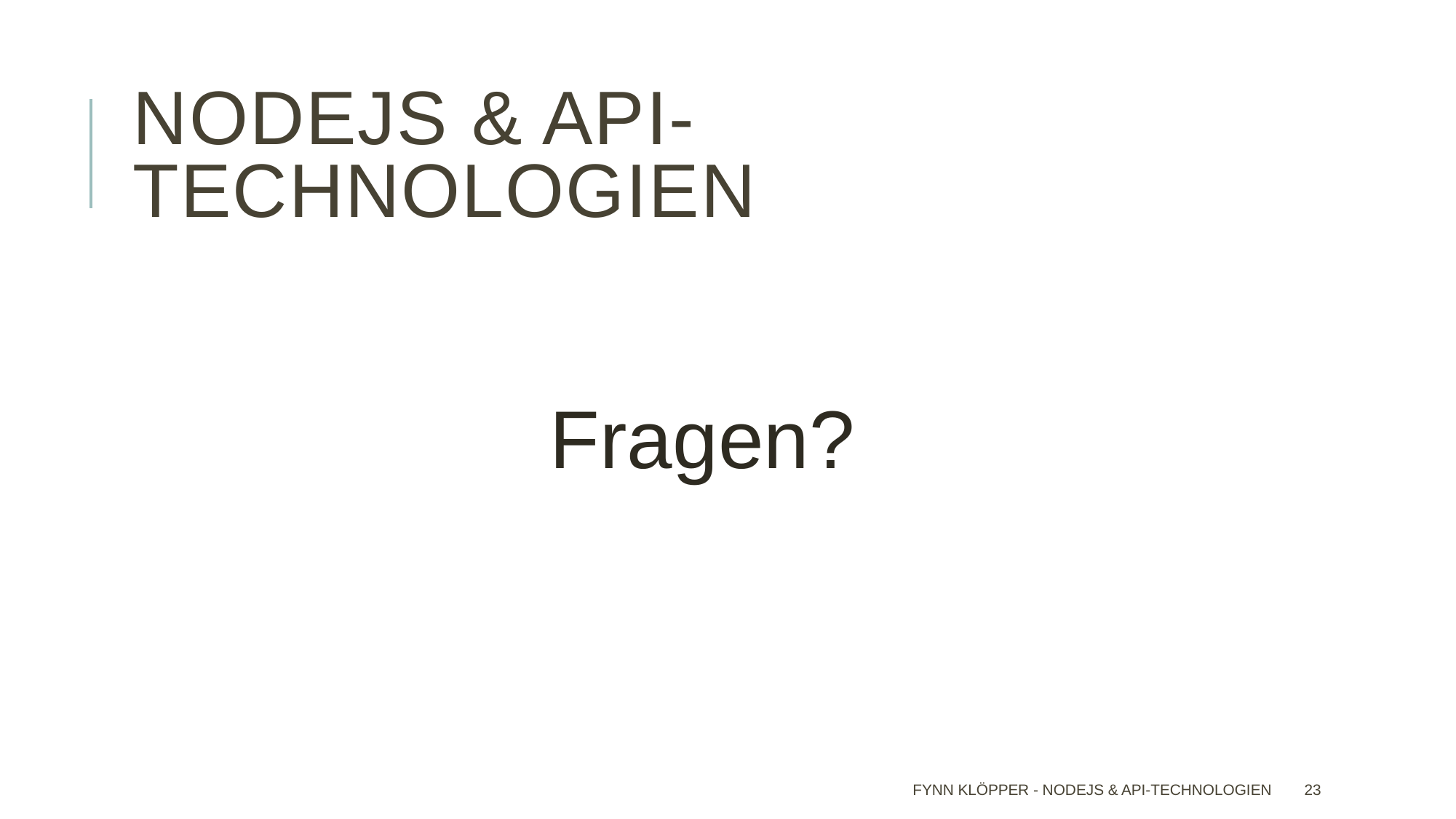

# NodeJS & API-Technologien

Fragen?
Fynn Klöpper - NodeJS & API-Technologien
23